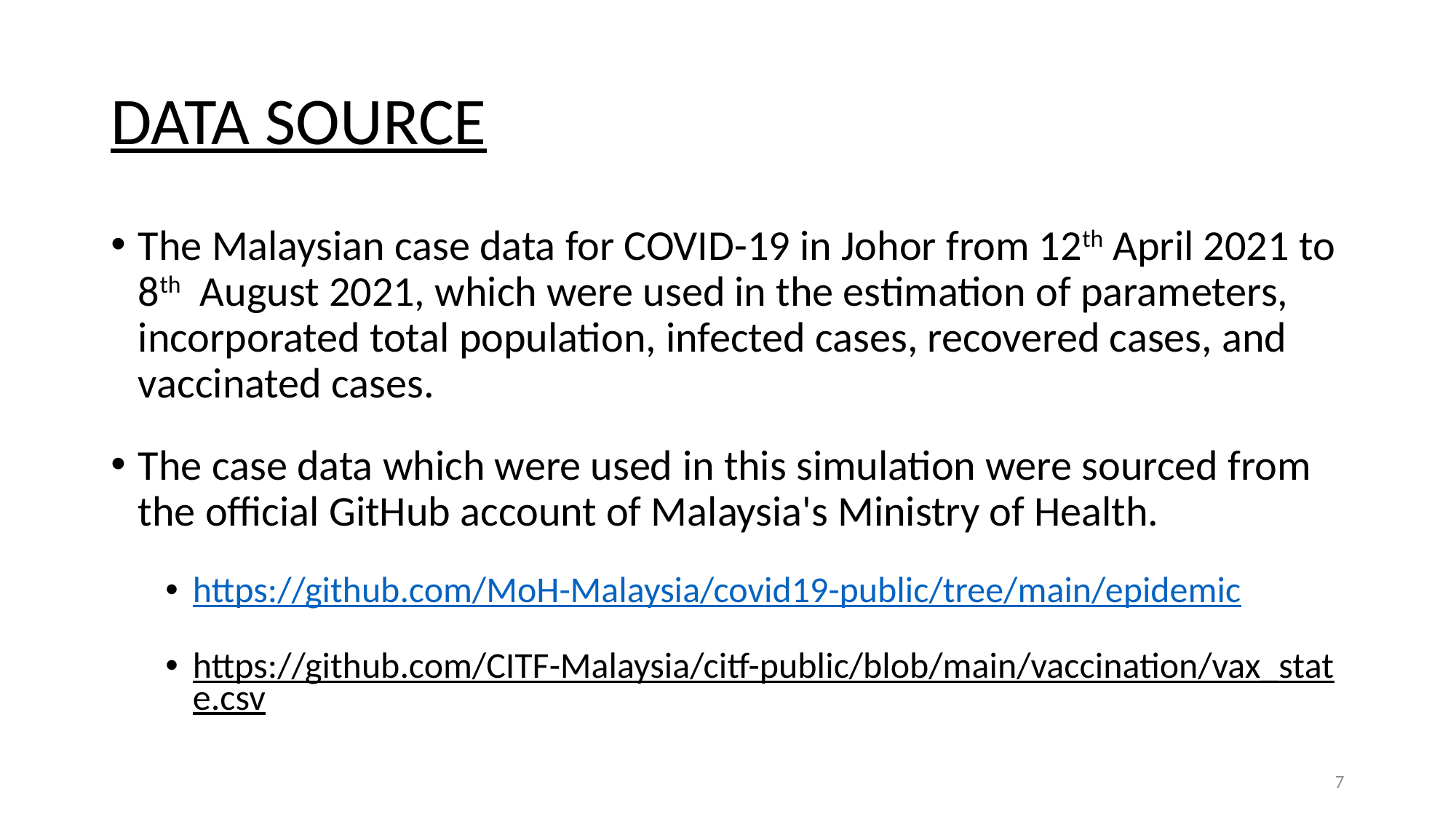

# DATA SOURCE
The Malaysian case data for COVID-19 in Johor from 12th April 2021 to 8th  August 2021, which were used in the estimation of parameters, incorporated total population, infected cases, recovered cases, and vaccinated cases.
The case data which were used in this simulation were sourced from the official GitHub account of Malaysia's Ministry of Health.
https://github.com/MoH-Malaysia/covid19-public/tree/main/epidemic
https://github.com/CITF-Malaysia/citf-public/blob/main/vaccination/vax_state.csv

7